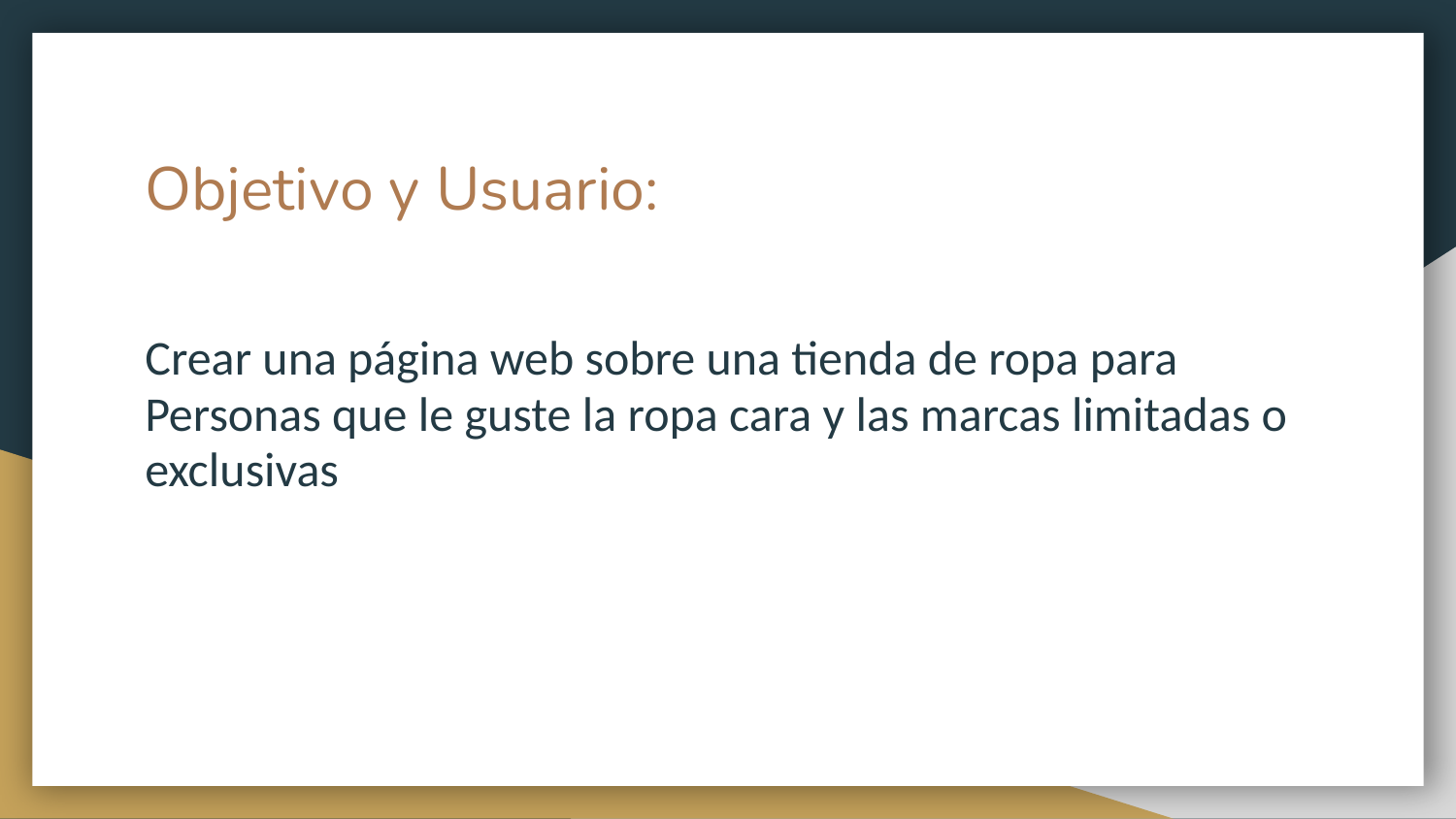

# Objetivo y Usuario:
Crear una página web sobre una tienda de ropa para Personas que le guste la ropa cara y las marcas limitadas o exclusivas